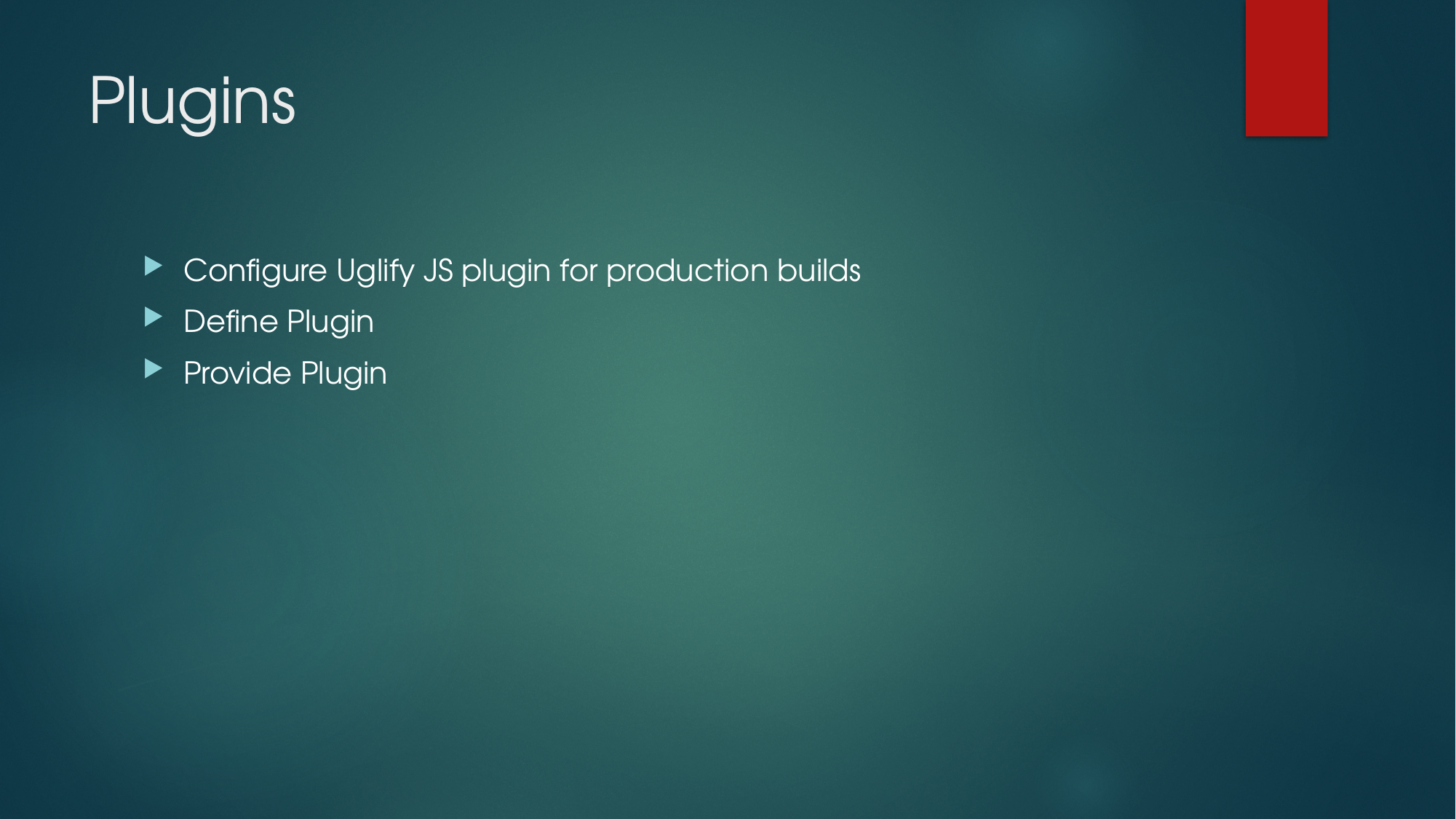

# Plugins
Configure Uglify JS plugin for production builds
Define Plugin
Provide Plugin